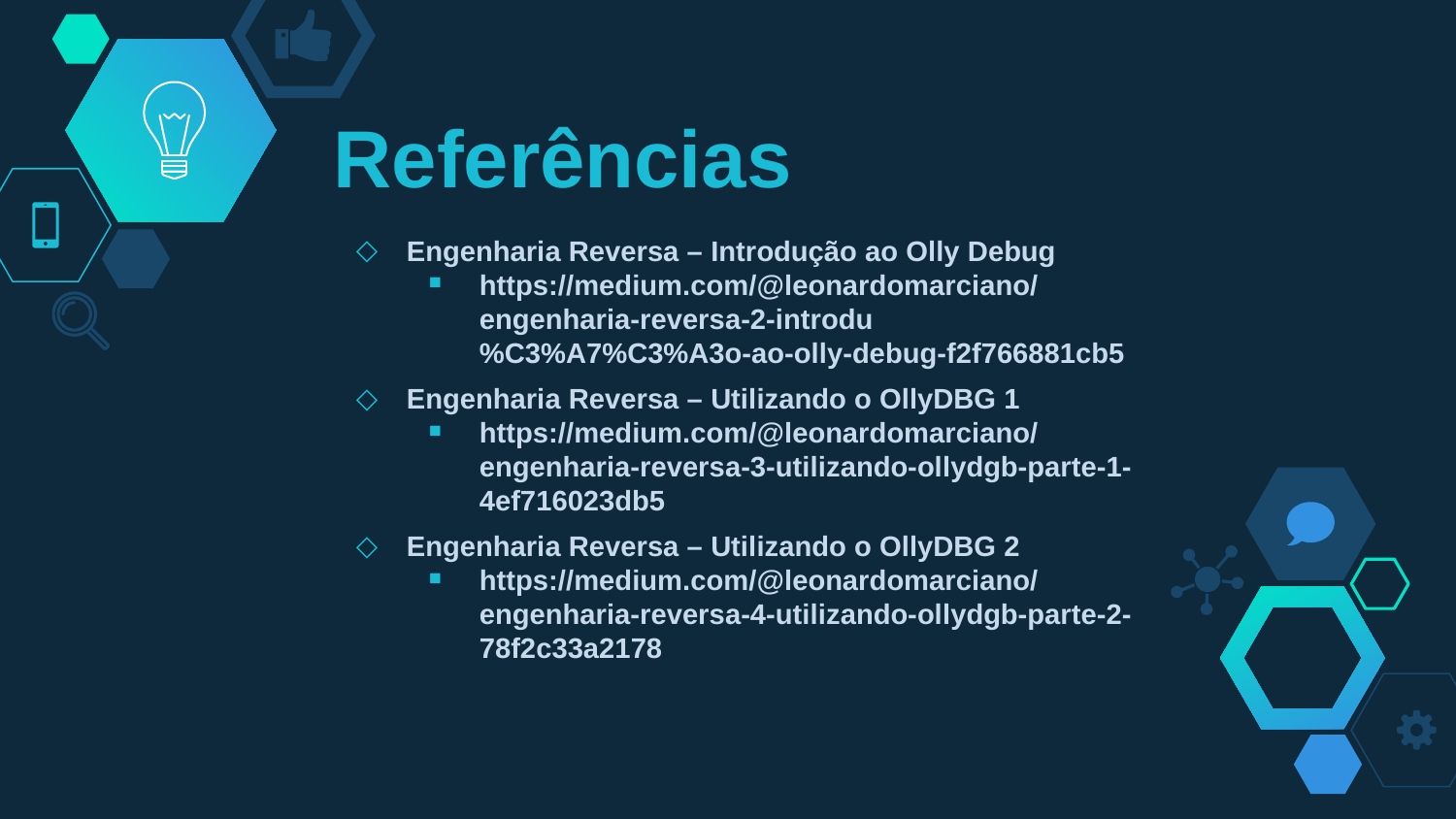

# Referências
Engenharia Reversa – Introdução ao Olly Debug
https://medium.com/@leonardomarciano/engenharia-reversa-2-introdu%C3%A7%C3%A3o-ao-olly-debug-f2f766881cb5
Engenharia Reversa – Utilizando o OllyDBG 1
https://medium.com/@leonardomarciano/engenharia-reversa-3-utilizando-ollydgb-parte-1-4ef716023db5
Engenharia Reversa – Utilizando o OllyDBG 2
https://medium.com/@leonardomarciano/engenharia-reversa-4-utilizando-ollydgb-parte-2-78f2c33a2178